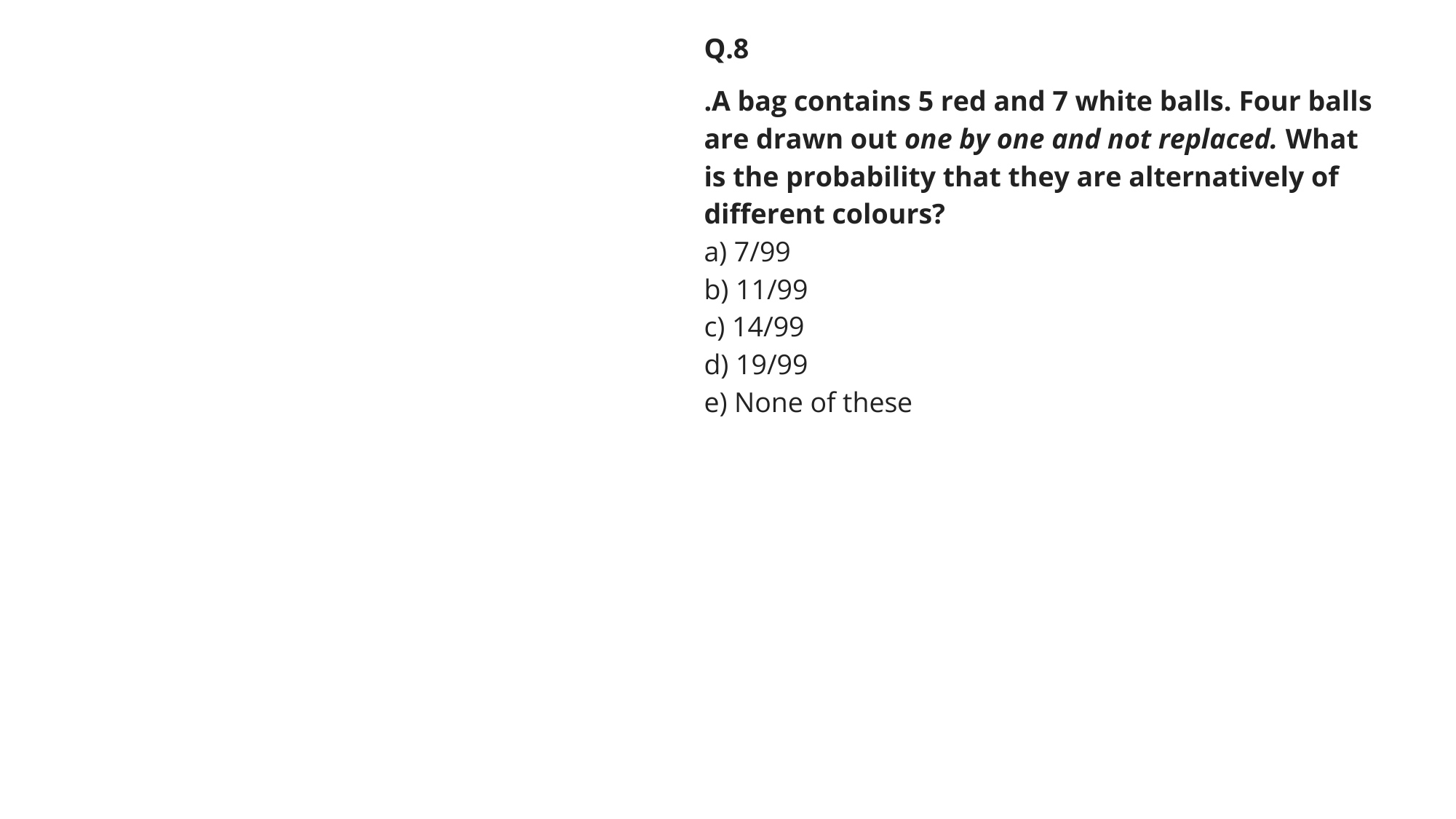

Q.8
.A bag contains 5 red and 7 white balls. Four balls are drawn out one by one and not replaced. What is the probability that they are alternatively of different colours?
a) 7/99
b) 11/99
c) 14/99
d) 19/99
e) None of these